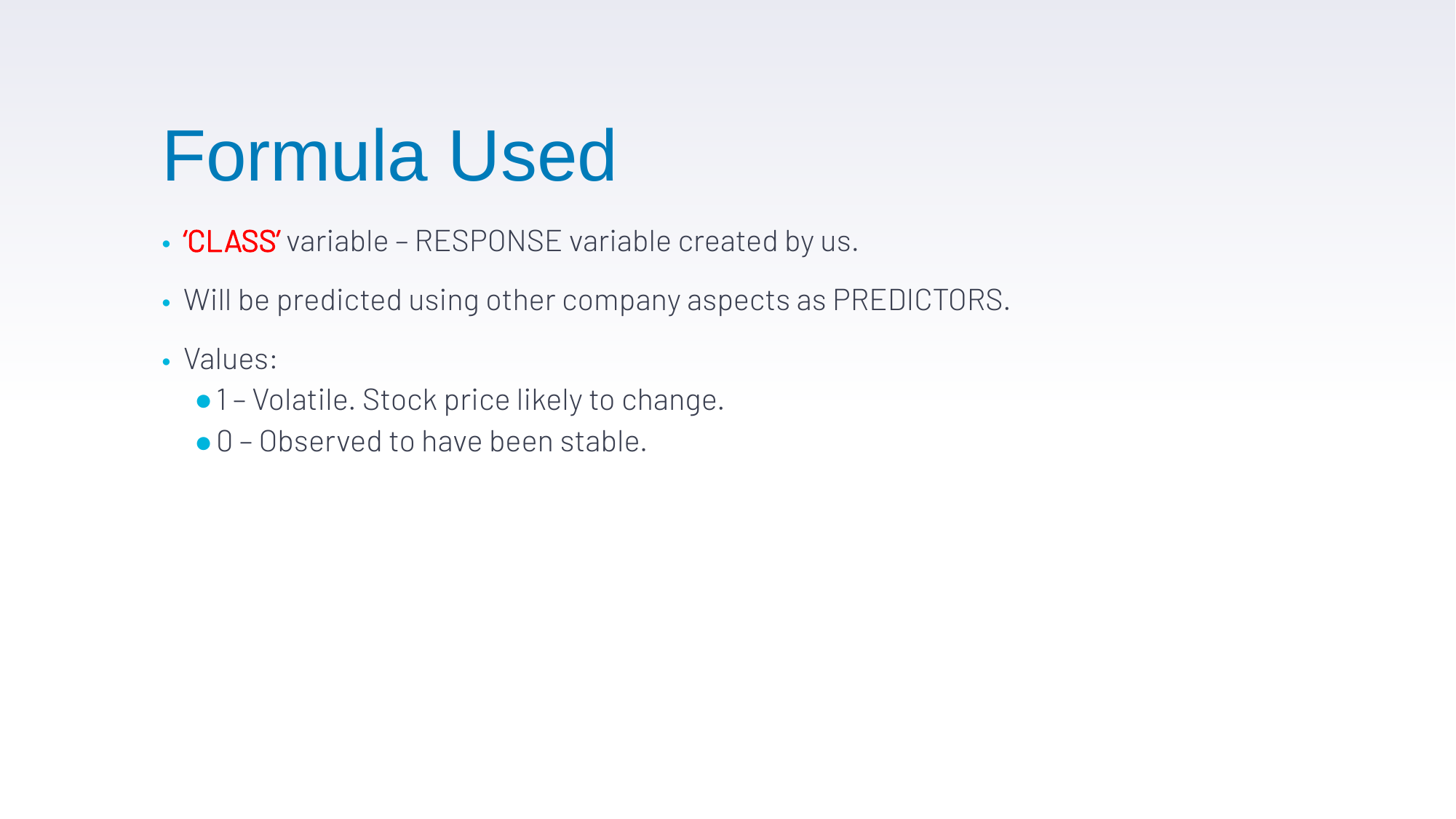

# Formula Used
‘CLASS’ variable – RESPONSE variable created by us.
Will be predicted using other company aspects as PREDICTORS.
Values:
1 – Volatile. Stock price likely to change.
0 – Observed to have been stable.